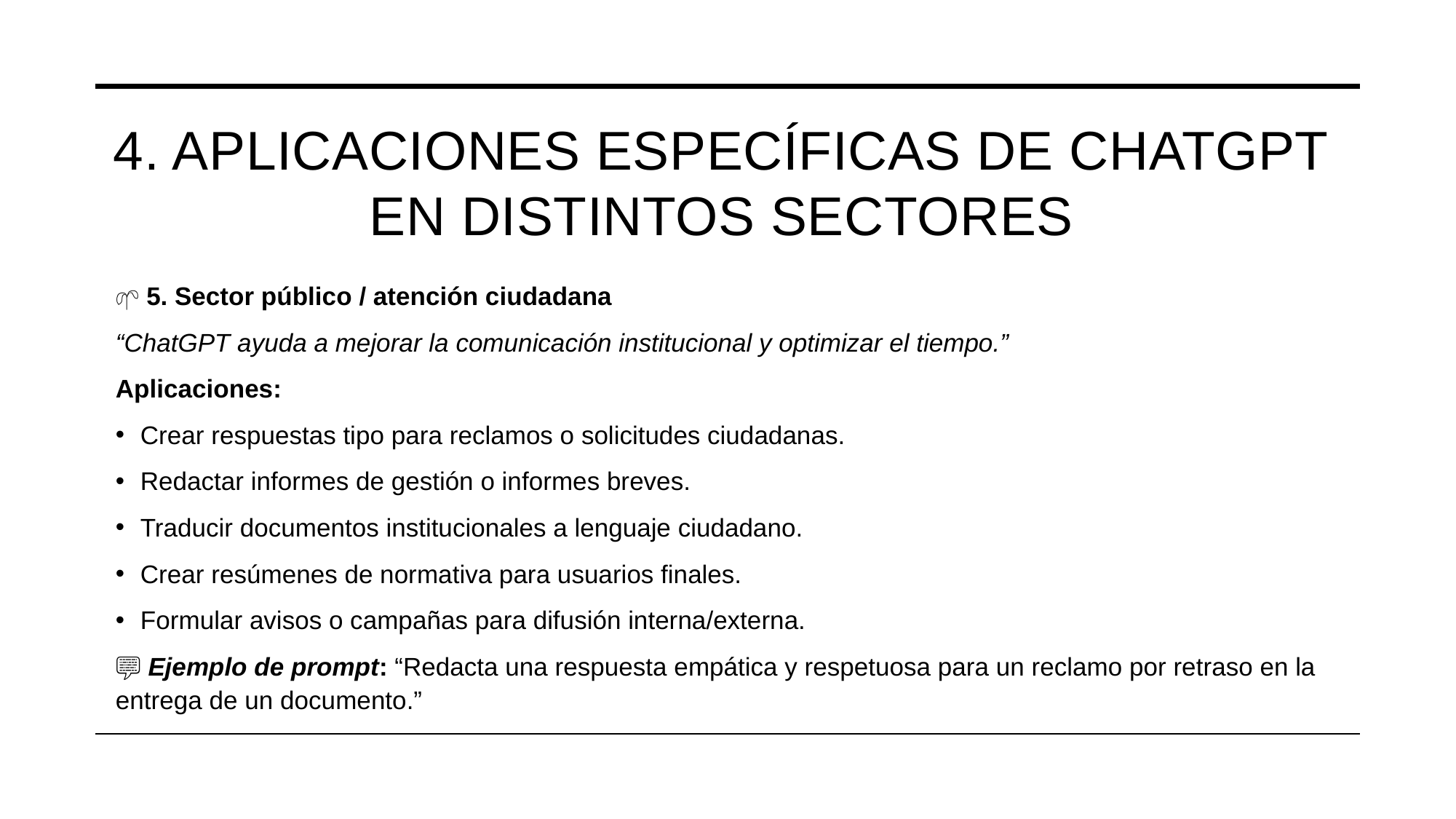

# 4. Aplicaciones específicas de ChatGPT en distintos sectores

🌱 5. Sector público / atención ciudadana
“ChatGPT ayuda a mejorar la comunicación institucional y optimizar el tiempo.”
Aplicaciones:
Crear respuestas tipo para reclamos o solicitudes ciudadanas.
Redactar informes de gestión o informes breves.
Traducir documentos institucionales a lenguaje ciudadano.
Crear resúmenes de normativa para usuarios finales.
Formular avisos o campañas para difusión interna/externa.
💬 Ejemplo de prompt: “Redacta una respuesta empática y respetuosa para un reclamo por retraso en la entrega de un documento.”